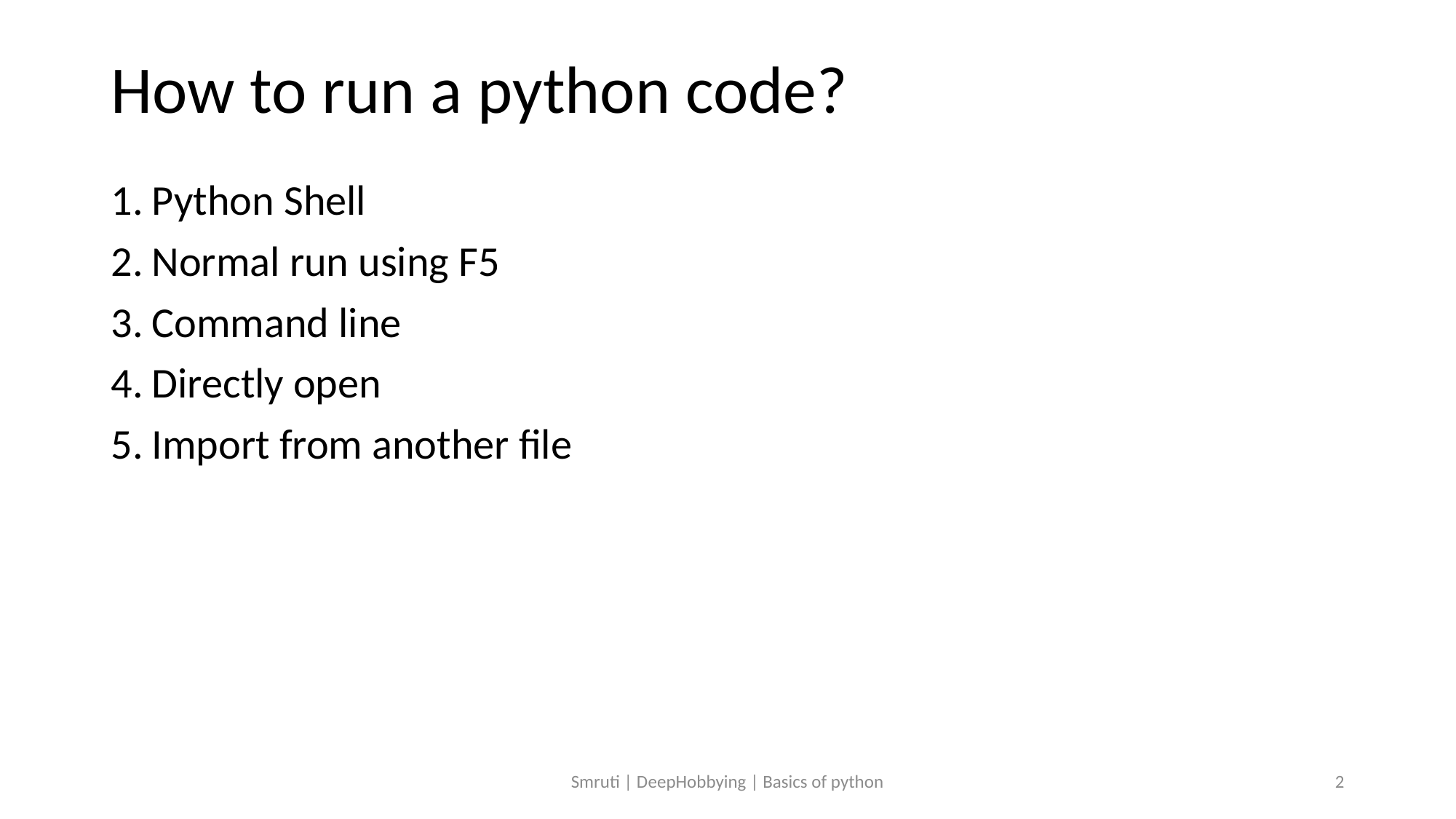

# How to run a python code?
Python Shell
Normal run using F5
Command line
Directly open
Import from another file

Smruti | DeepHobbying | Basics of python
2